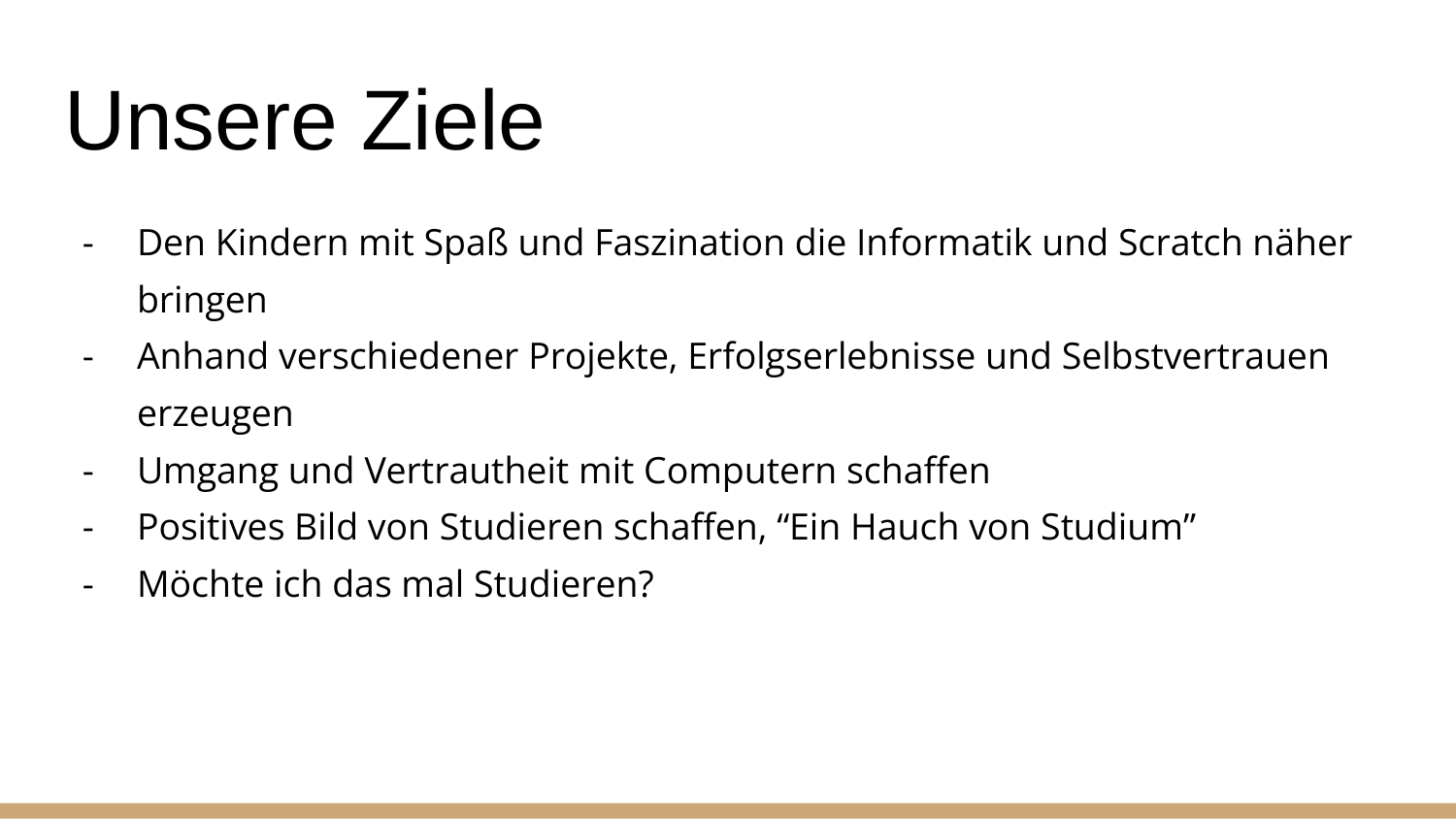

# Unsere Ziele
Den Kindern mit Spaß und Faszination die Informatik und Scratch näher bringen
Anhand verschiedener Projekte, Erfolgserlebnisse und Selbstvertrauen erzeugen
Umgang und Vertrautheit mit Computern schaffen
Positives Bild von Studieren schaffen, “Ein Hauch von Studium”
Möchte ich das mal Studieren?